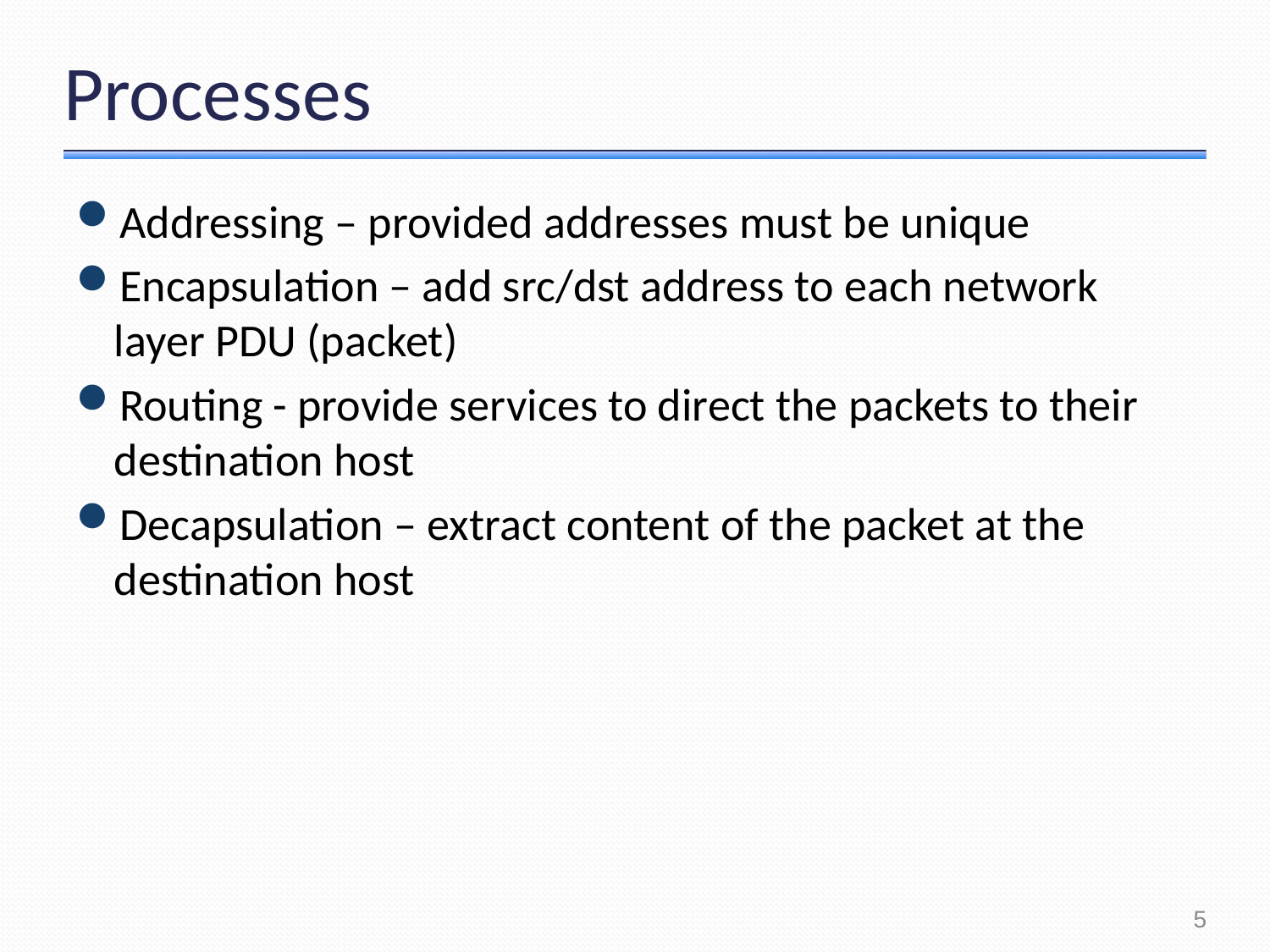

# Processes
Addressing – provided addresses must be unique
Encapsulation – add src/dst address to each network layer PDU (packet)
Routing - provide services to direct the packets to their destination host
Decapsulation – extract content of the packet at the destination host
5